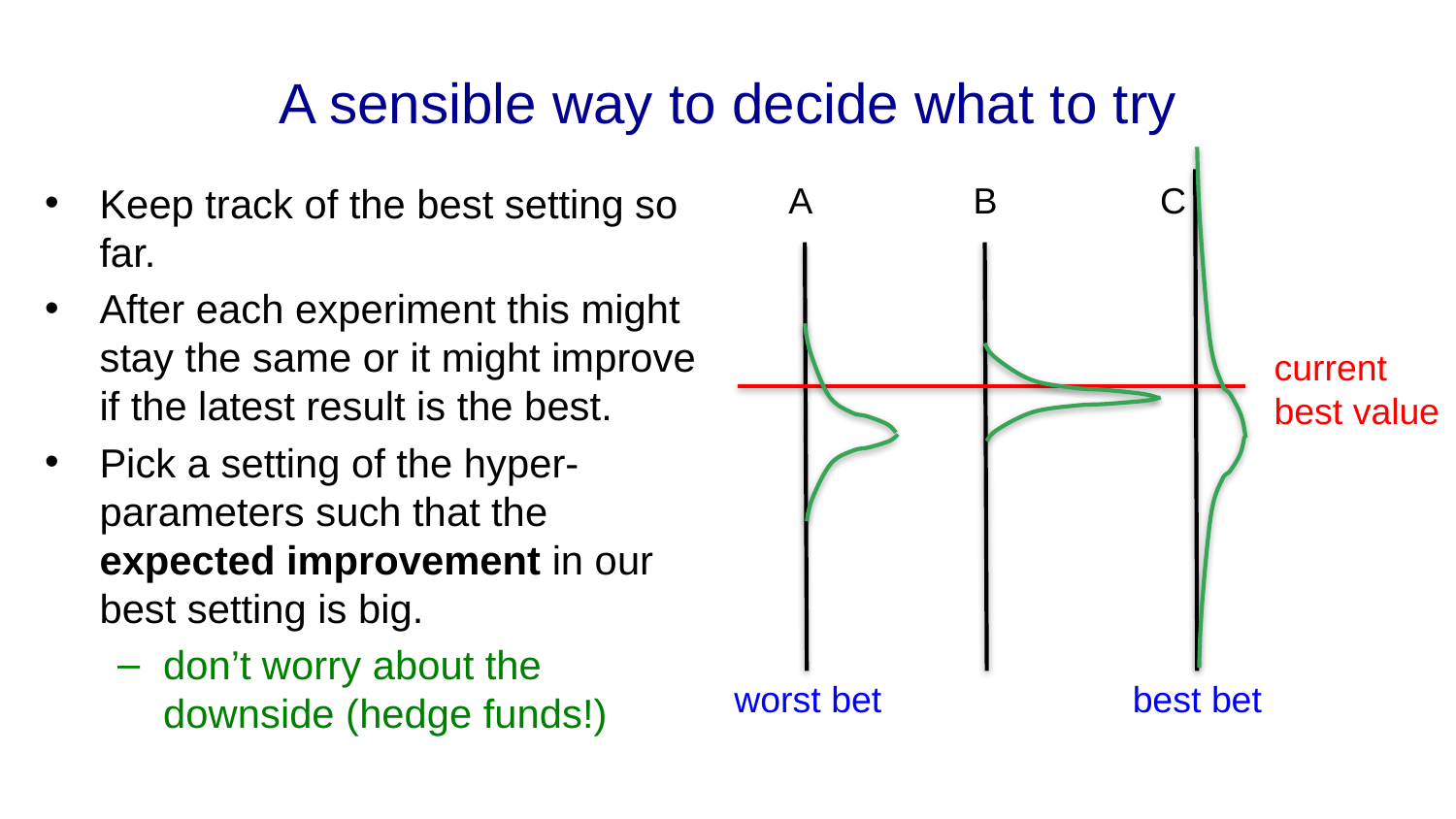

# A sensible way to decide what to try

Keep track of the best setting so far.
After each experiment this might stay the same or it might improve if the latest result is the best.
Pick a setting of the hyper-parameters such that the expected improvement in our best setting is big.
don’t worry about the downside (hedge funds!)
A                B                C

current best value

worst bet
best bet